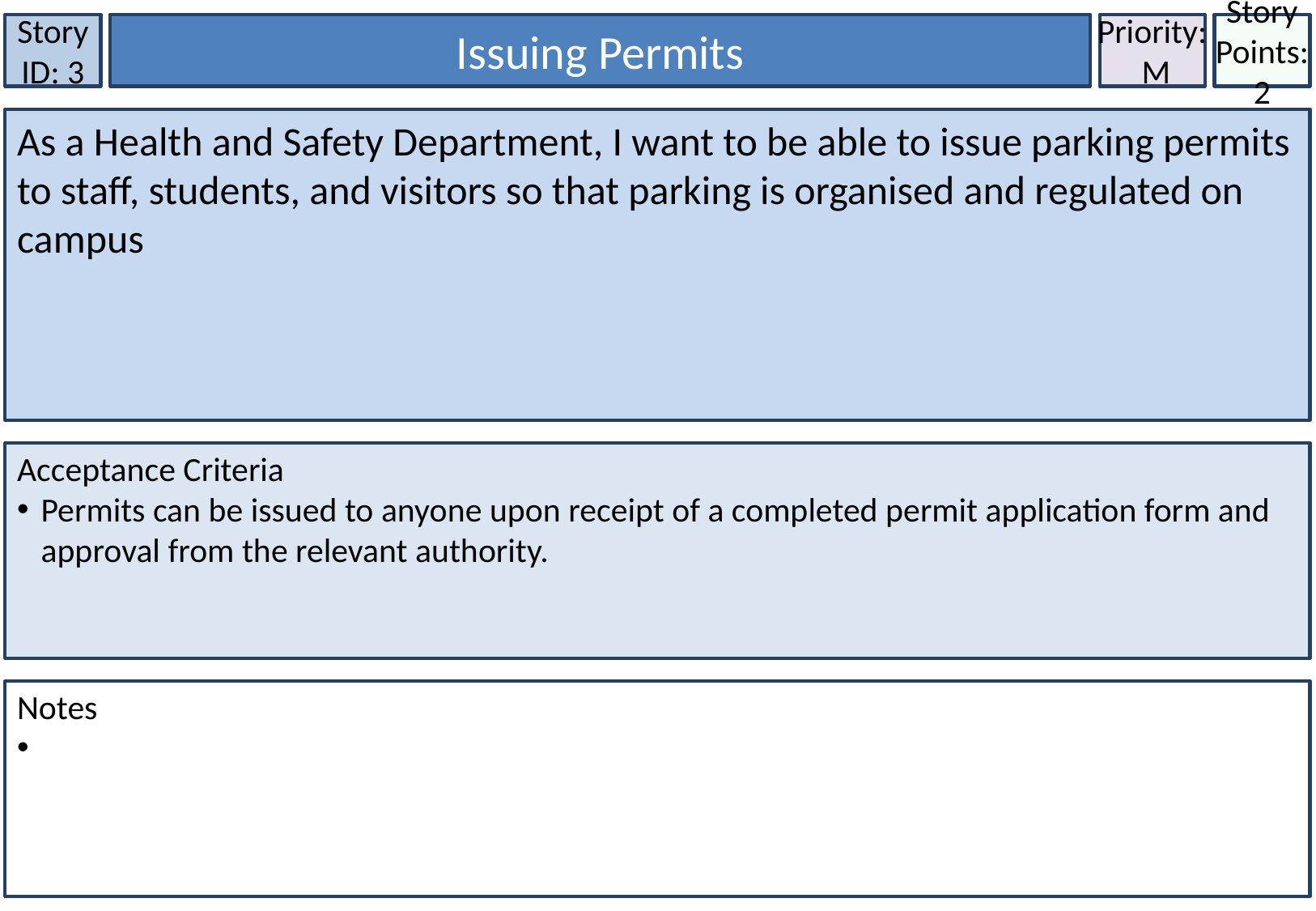

Story ID: 3
Issuing Permits
Priority:
 M
Story Points: 2
As a Health and Safety Department, I want to be able to issue parking permits to staff, students, and visitors so that parking is organised and regulated on campus

Acceptance Criteria
Permits can be issued to anyone upon receipt of a completed permit application form and approval from the relevant authority.
Notes